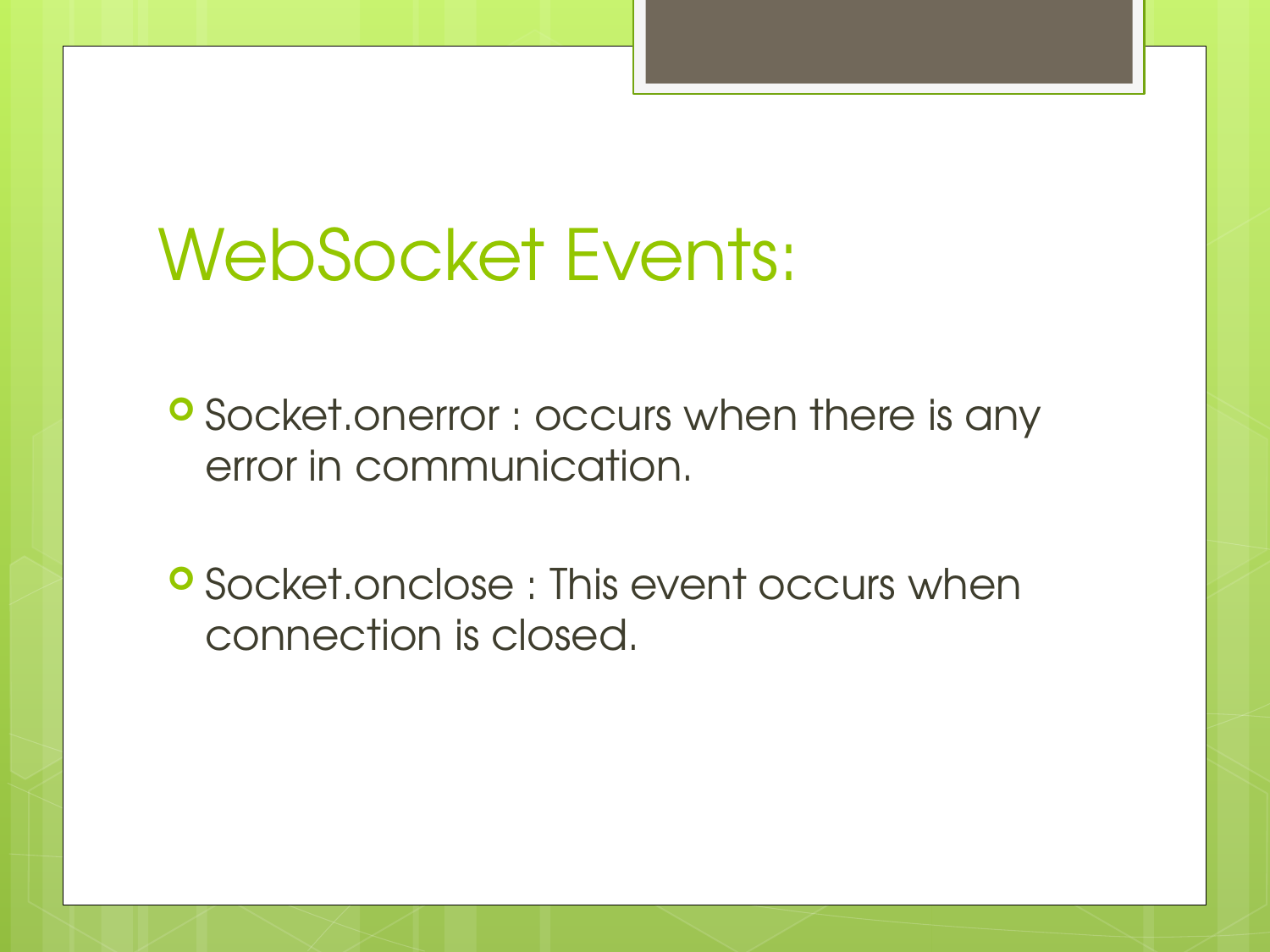

# WebSocket Events:

Socket.onerror : occurs when there is any error in communication.

Socket.onclose : This event occurs when connection is closed.